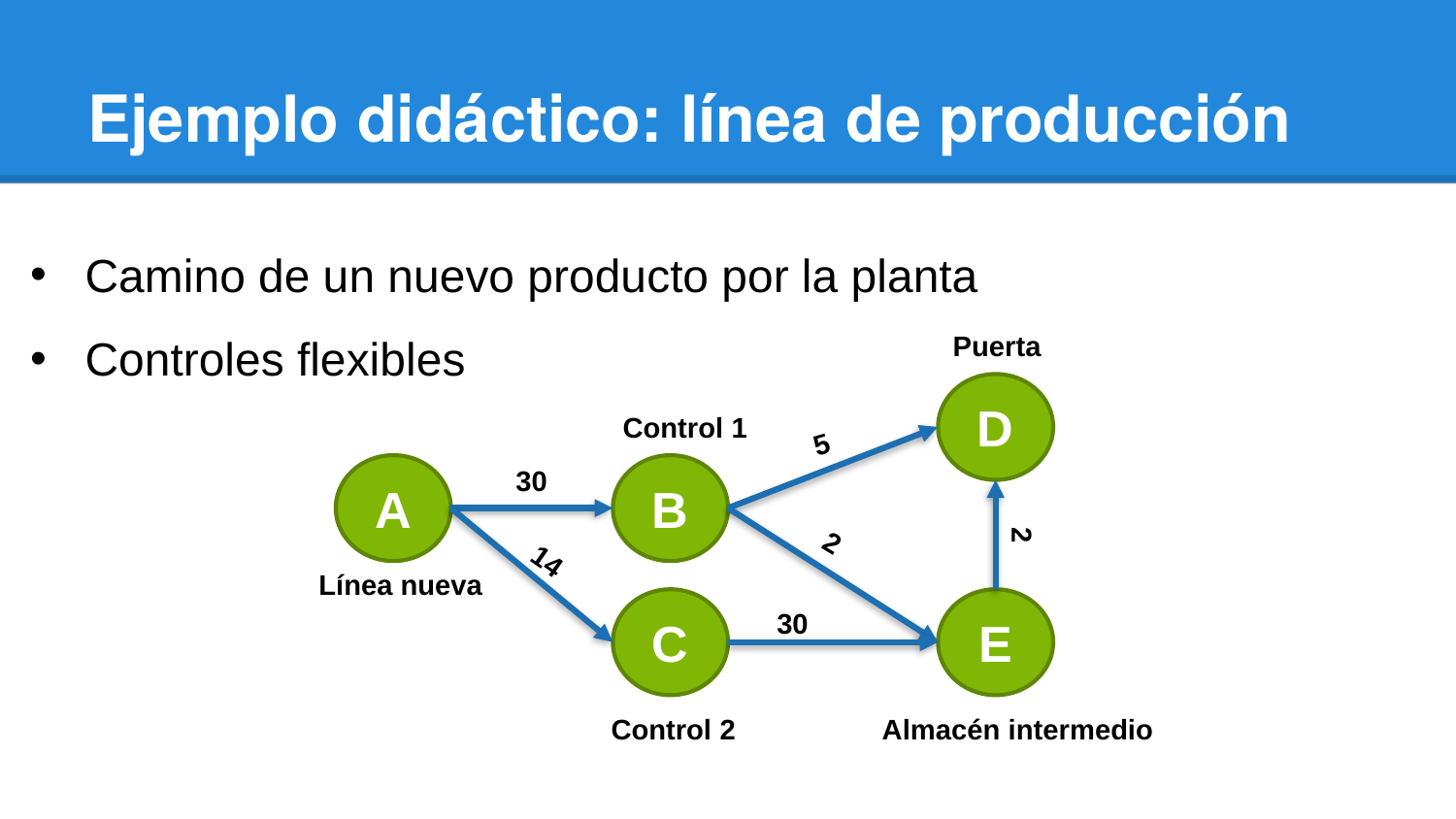

# Ejemplo didáctico: línea de producción
Camino de un nuevo producto por la planta
Controles flexibles

Puerta
D
Control 1
5
A
B
30
2
2
14
Línea nueva
C
E
30
Control 2
Almacén intermedio